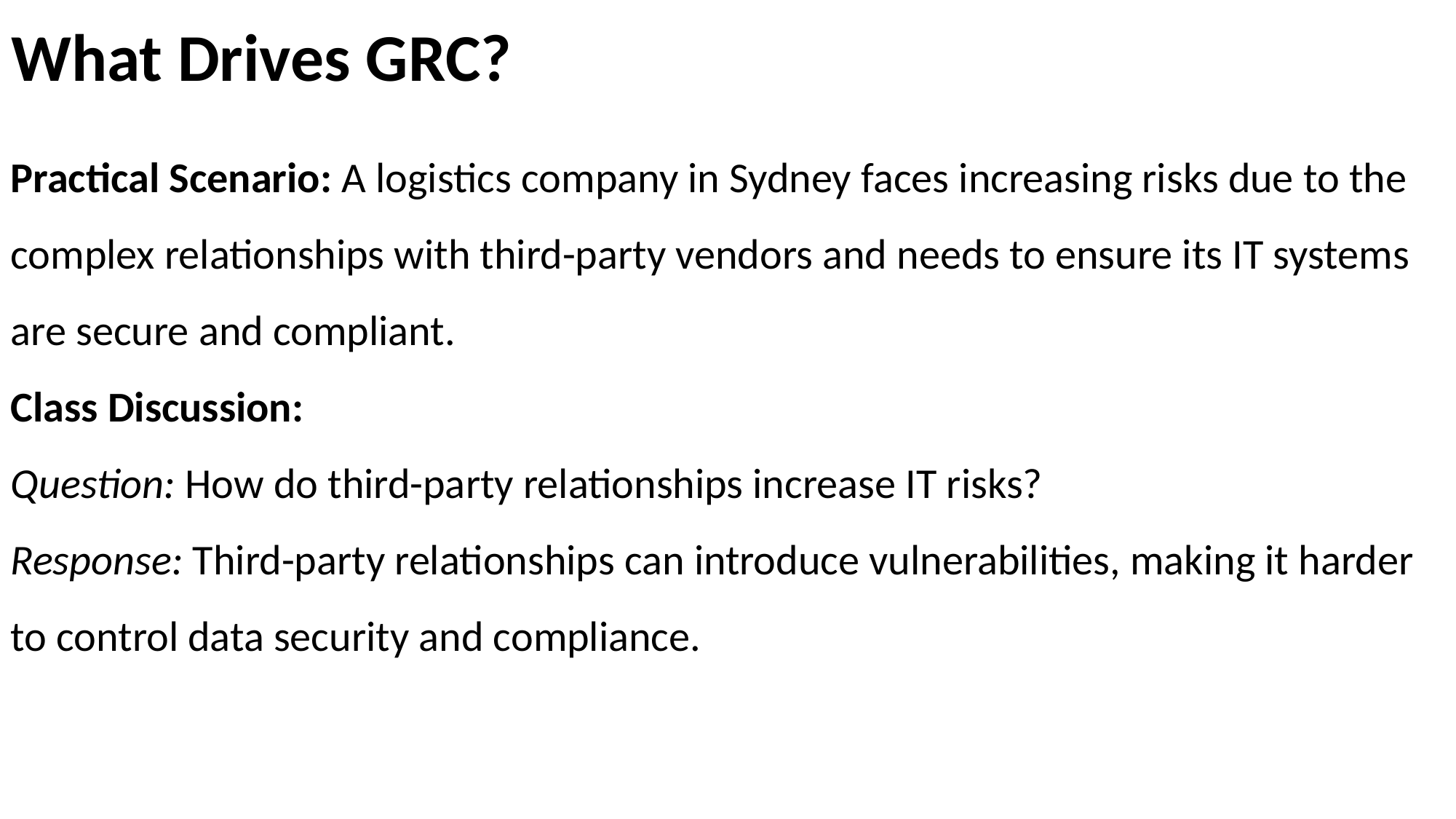

# What Drives GRC?
Practical Scenario: A logistics company in Sydney faces increasing risks due to the complex relationships with third-party vendors and needs to ensure its IT systems are secure and compliant.
Class Discussion:
Question: How do third-party relationships increase IT risks?
Response: Third-party relationships can introduce vulnerabilities, making it harder to control data security and compliance.